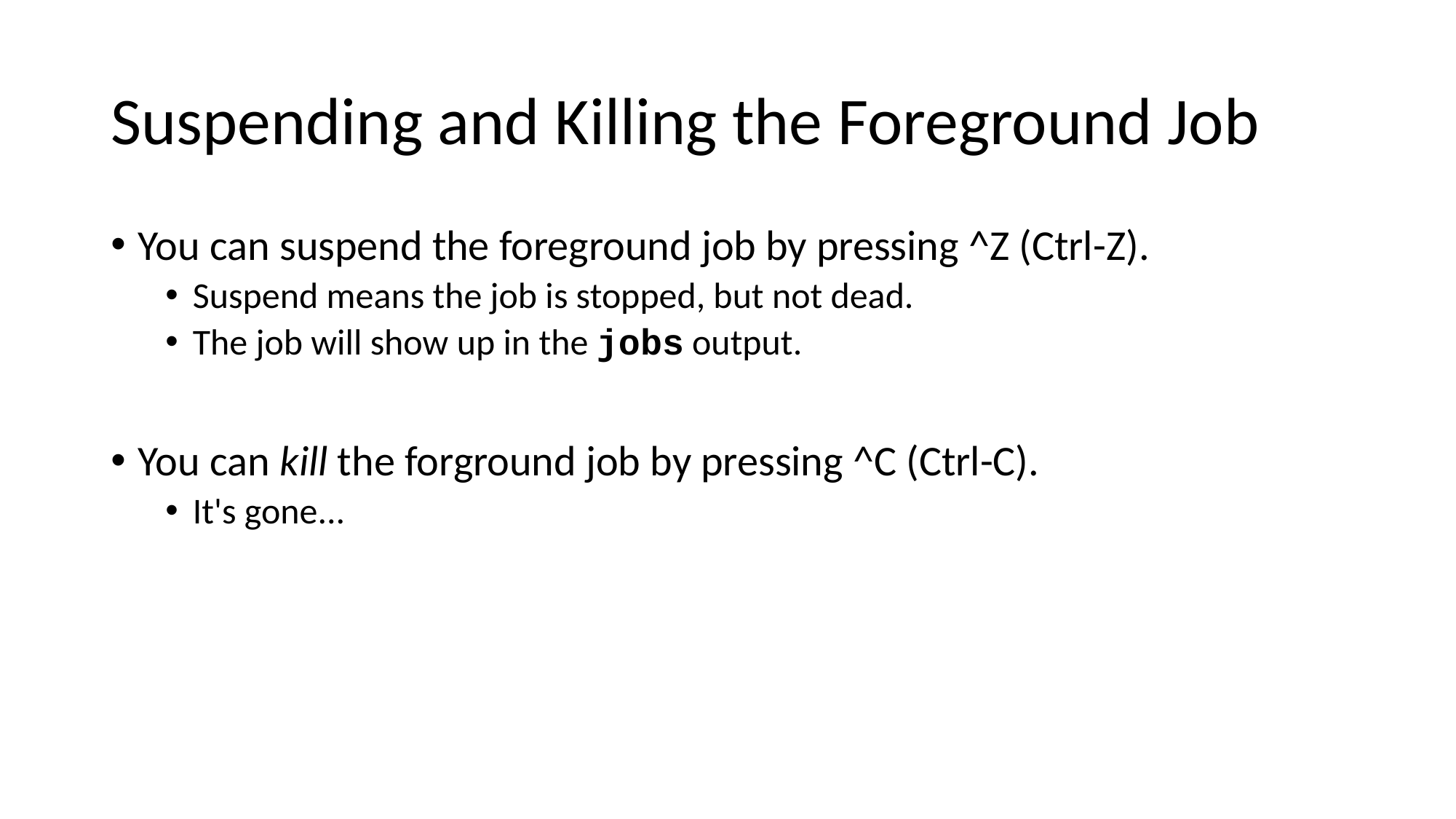

# Suspending and Killing the Foreground Job
You can suspend the foreground job by pressing ^Z (Ctrl-Z).
Suspend means the job is stopped, but not dead.
The job will show up in the jobs output.

You can kill the forground job by pressing ^C (Ctrl-C).
It's gone...